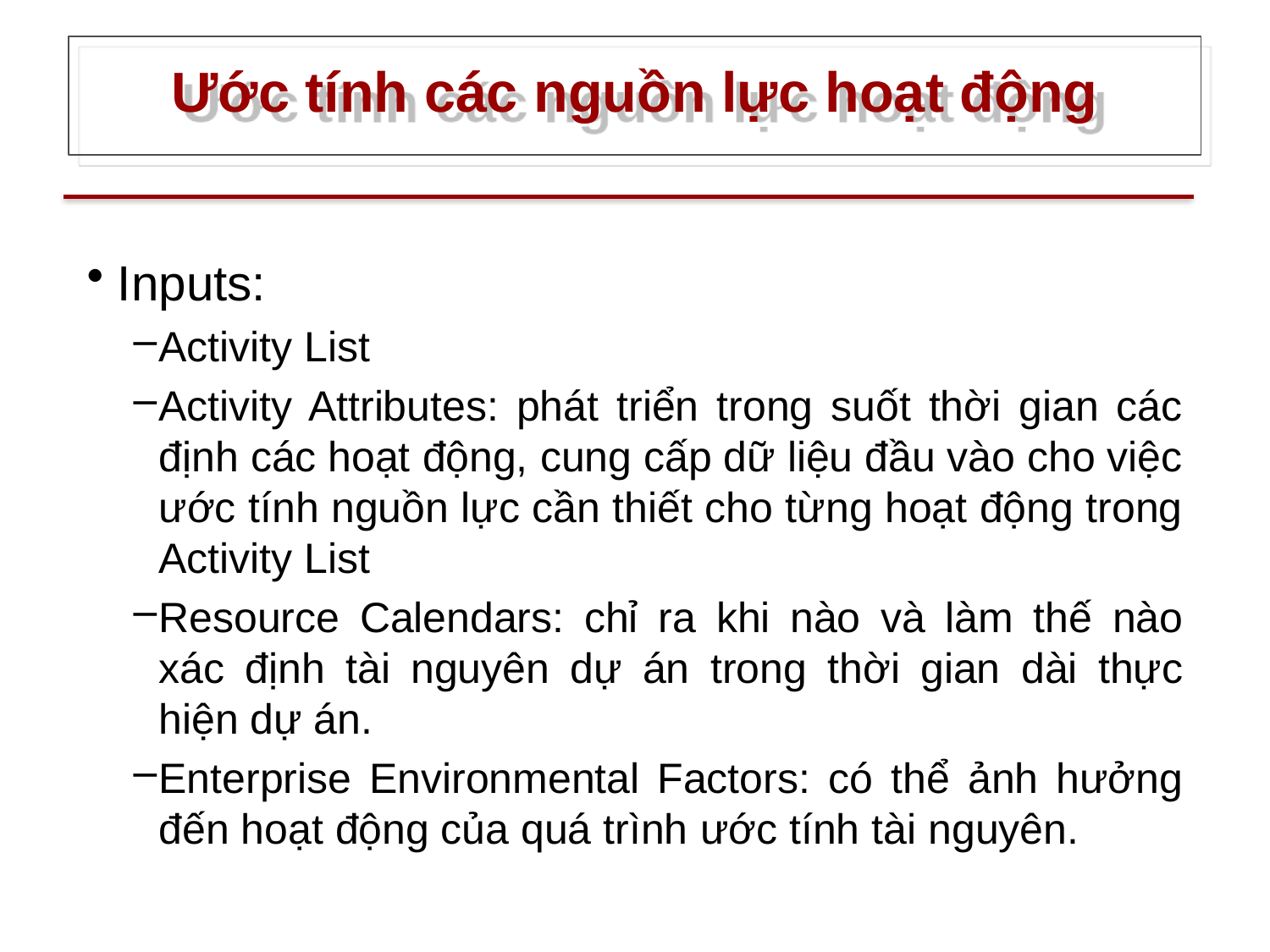

# Ước tính các nguồn lực hoạt động
Inputs:
Activity List
Activity Attributes: phát triển trong suốt thời gian các định các hoạt động, cung cấp dữ liệu đầu vào cho việc ước tính nguồn lực cần thiết cho từng hoạt động trong Activity List
Resource Calendars: chỉ ra khi nào và làm thế nào xác định tài nguyên dự án trong thời gian dài thực hiện dự án.
Enterprise Environmental Factors: có thể ảnh hưởng đến hoạt động của quá trình ước tính tài nguyên.